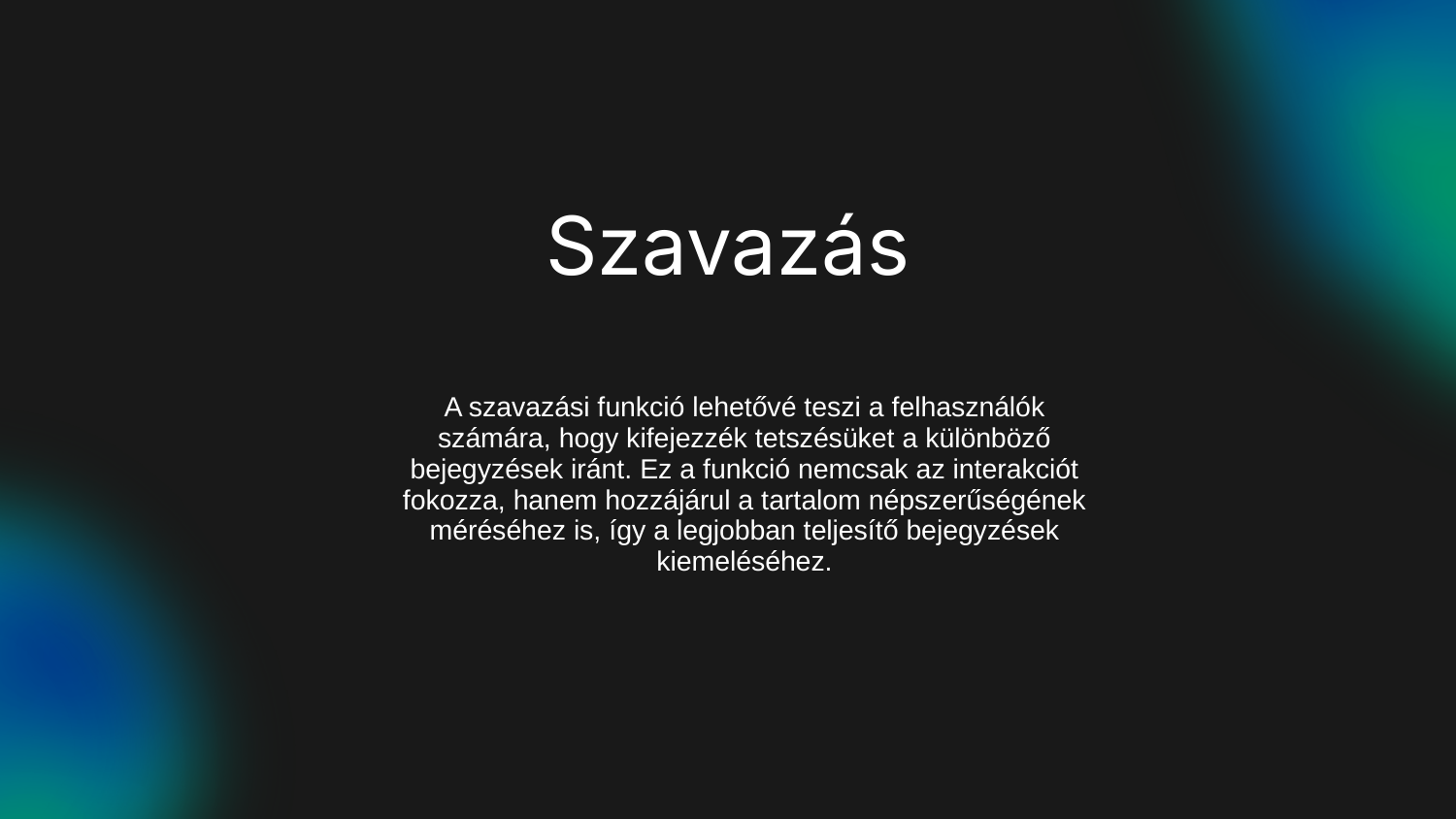

# Szavazás
A szavazási funkció lehetővé teszi a felhasználók számára, hogy kifejezzék tetszésüket a különböző bejegyzések iránt. Ez a funkció nemcsak az interakciót fokozza, hanem hozzájárul a tartalom népszerűségének méréséhez is, így a legjobban teljesítő bejegyzések kiemeléséhez.